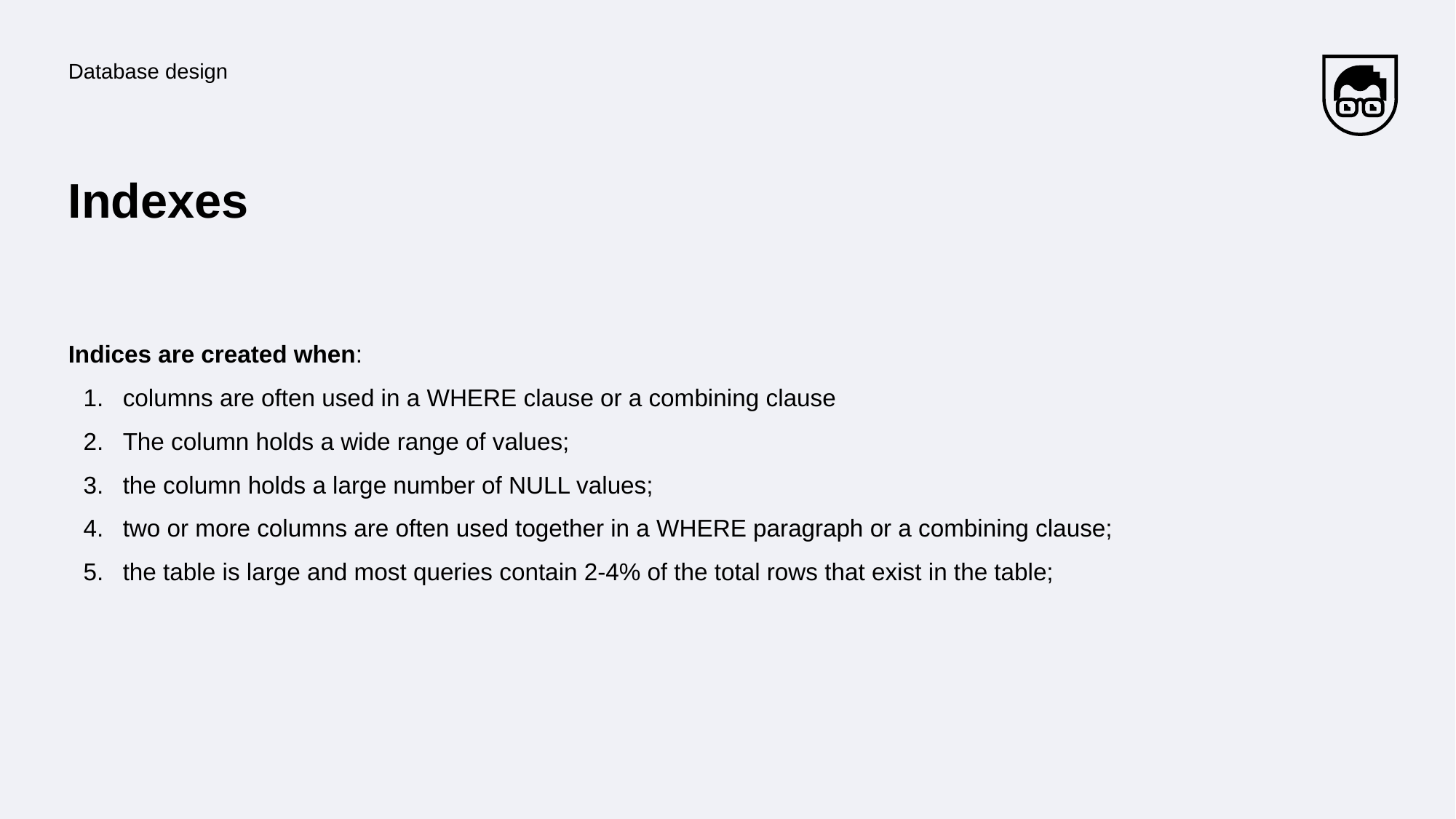

Database design
# Indexes
Indices are created when:
columns are often used in a WHERE clause or a combining clause
The column holds a wide range of values;
the column holds a large number of NULL values;
two or more columns are often used together in a WHERE paragraph or a combining clause;
the table is large and most queries contain 2-4% of the total rows that exist in the table;